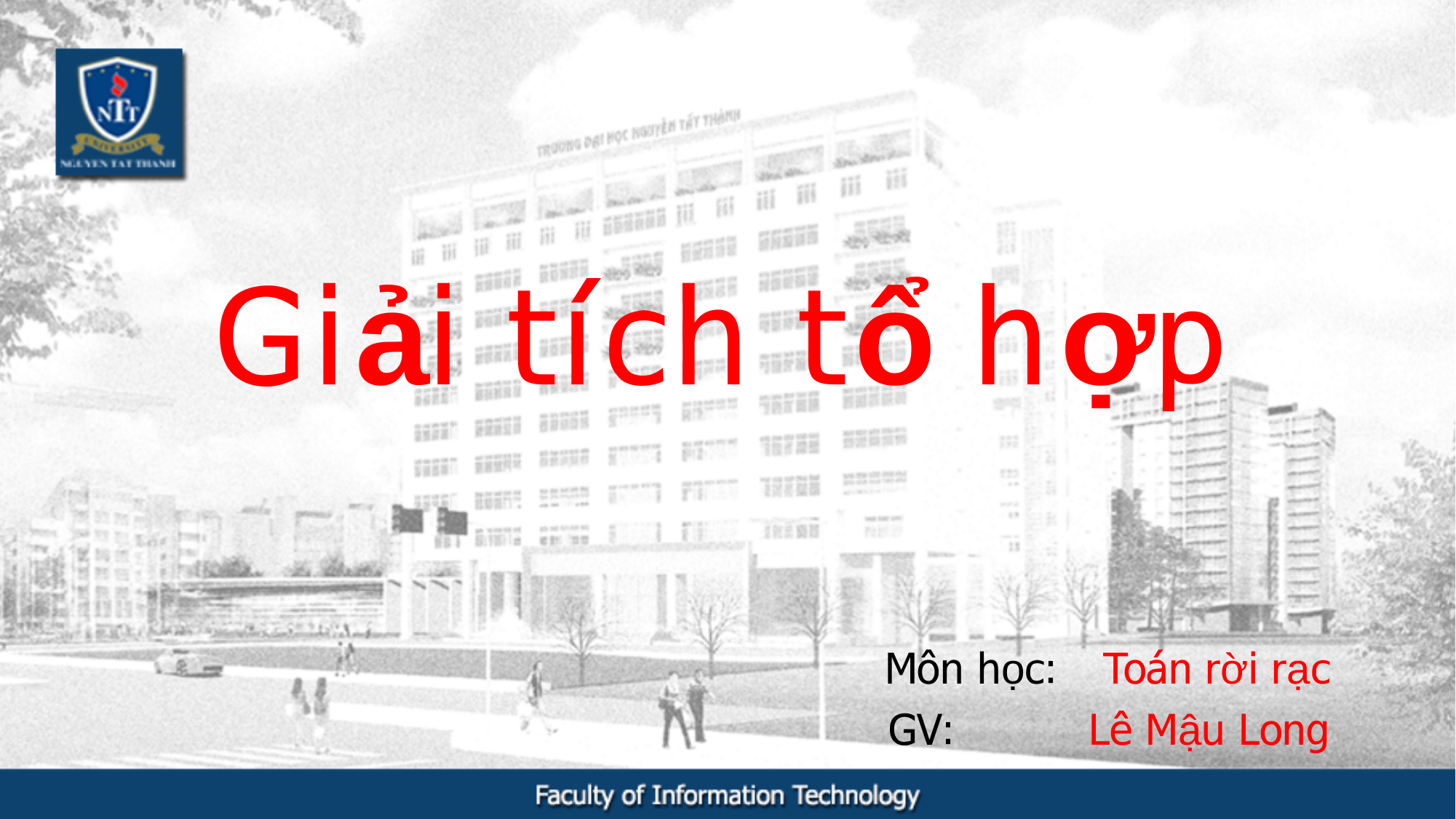

# Giải tích tổ hợp
Môn học: 	Toán rời rạc
GV:          Lê Mậu Long
1